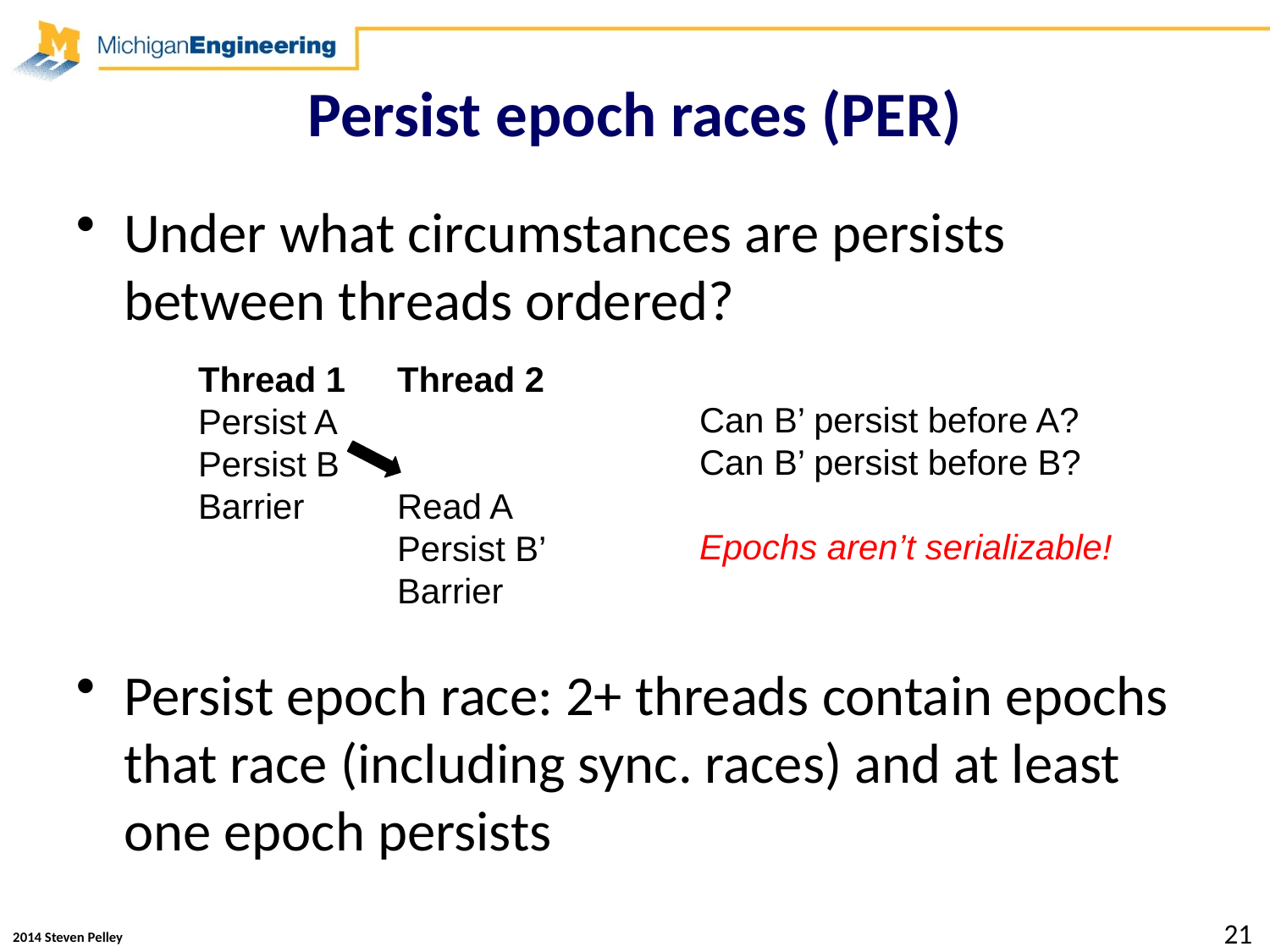

# Persist epoch races (PER)
Under what circumstances are persists between threads ordered?

Persist epoch race: 2+ threads contain epochs that race (including sync. races) and at least one epoch persists
Thread 1
Persist A
Persist B
Barrier
Thread 2

Read A
Persist B’
Barrier
Can B’ persist before A?
Can B’ persist before B?

Epochs aren’t serializable!

21